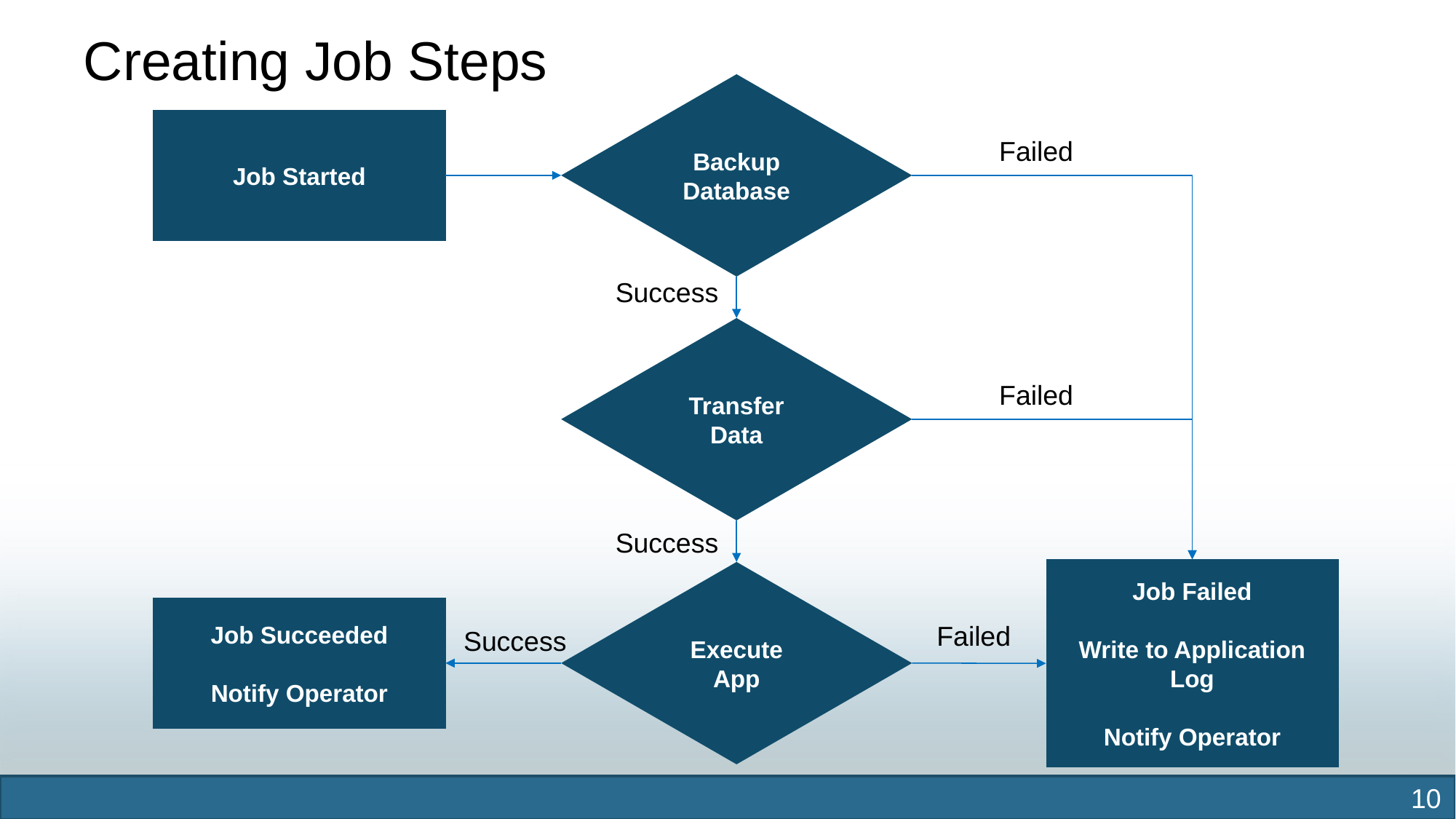

# Creating Job Steps
Backup Database
Job Started
Failed
Success
Transfer Data
Failed
Success
Job Failed

Write to Application Log

Notify Operator
Execute App
Job Succeeded

Notify Operator
Failed
Success